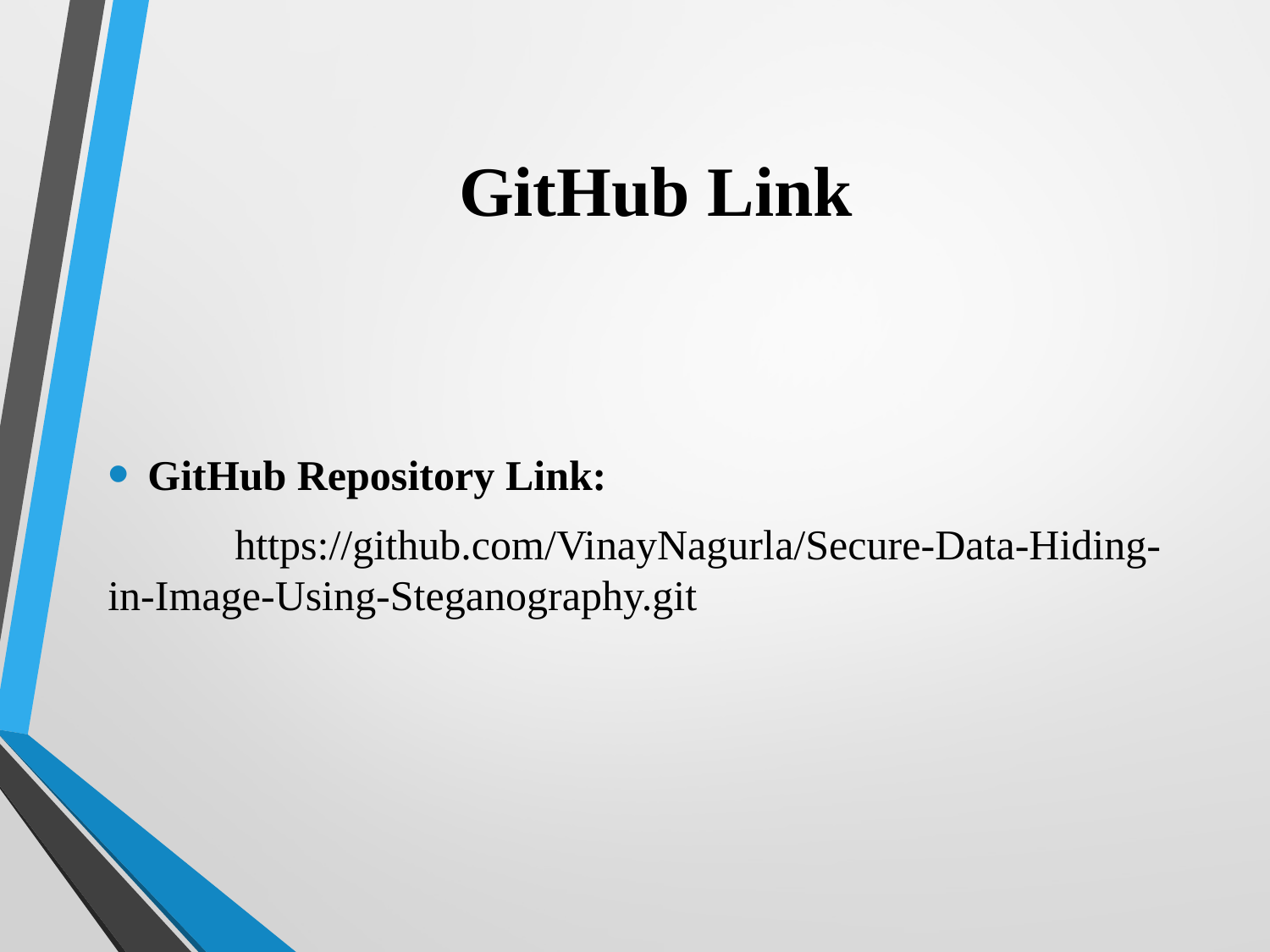

# GitHub Link
GitHub Repository Link:
	https://github.com/VinayNagurla/Secure-Data-Hiding-in-Image-Using-Steganography.git